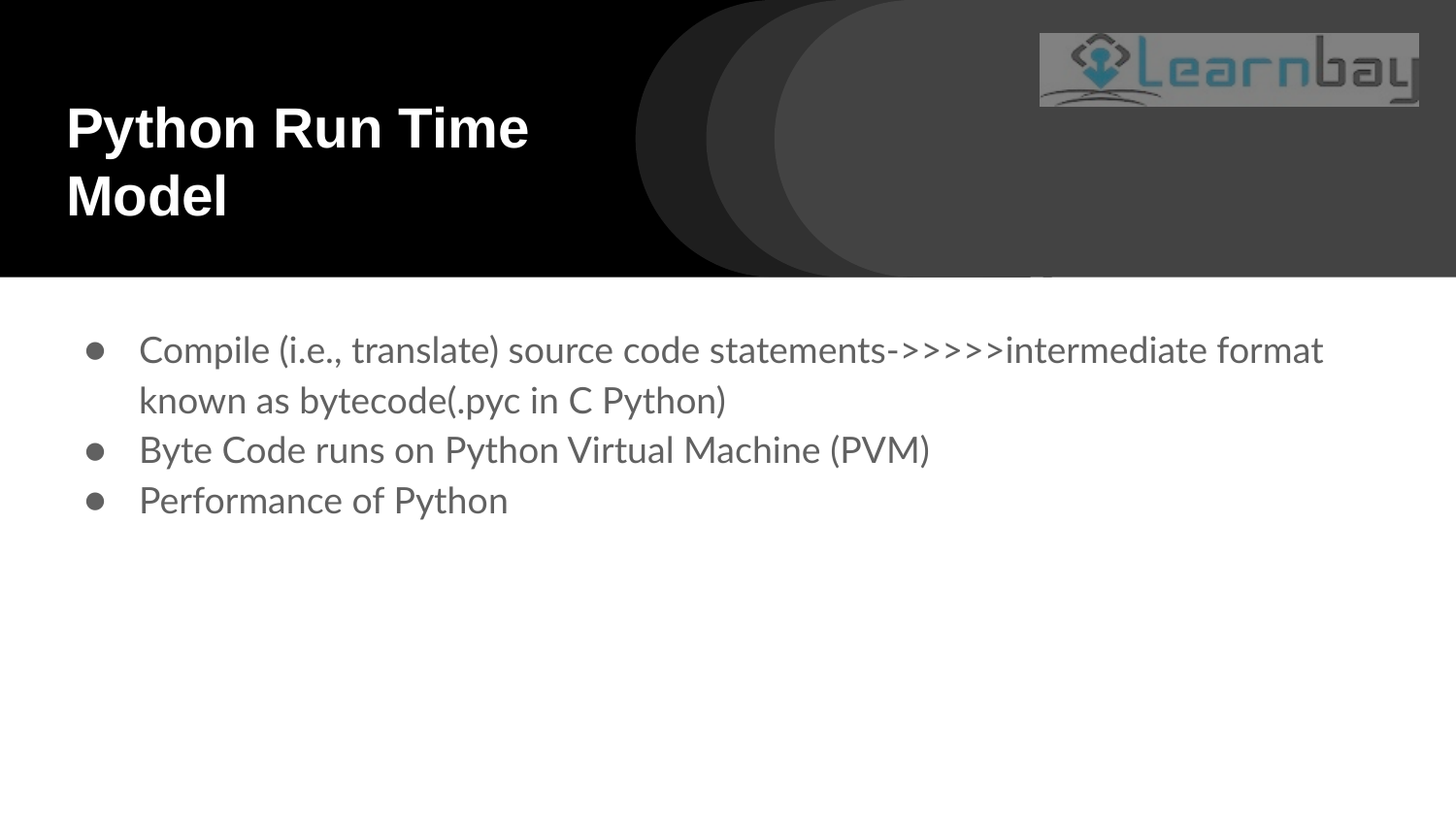

# Python Run Time Model
Compile (i.e., translate) source code statements->>>>>intermediate format known as bytecode(.pyc in C Python)
Byte Code runs on Python Virtual Machine (PVM)
Performance of Python